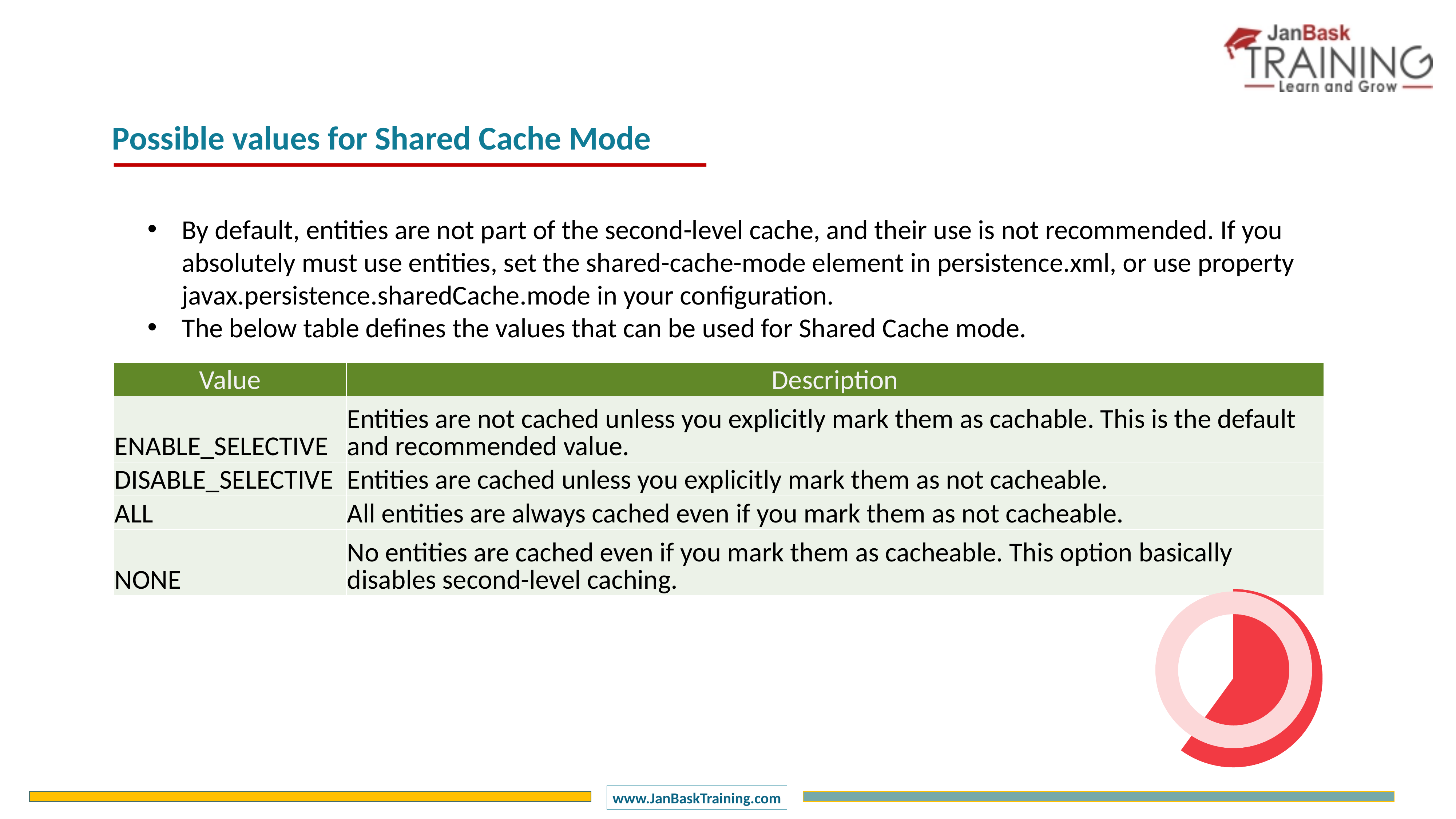

Possible values for Shared Cache Mode

By default, entities are not part of the second-level cache, and their use is not recommended. If you absolutely must use entities, set the shared-cache-mode element in persistence.xml, or use property javax.persistence.sharedCache.mode in your configuration.
The below table defines the values that can be used for Shared Cache mode.
| Value | Description |
| --- | --- |
| ENABLE\_SELECTIVE | Entities are not cached unless you explicitly mark them as cachable. This is the default and recommended value. |
| DISABLE\_SELECTIVE | Entities are cached unless you explicitly mark them as not cacheable. |
| ALL | All entities are always cached even if you mark them as not cacheable. |
| NONE | No entities are cached even if you mark them as cacheable. This option basically disables second-level caching. |

### Chart

| Category | Sales |
|---|---|
| 1 Q | 60.0 |
| 2 Q | 40.0 |